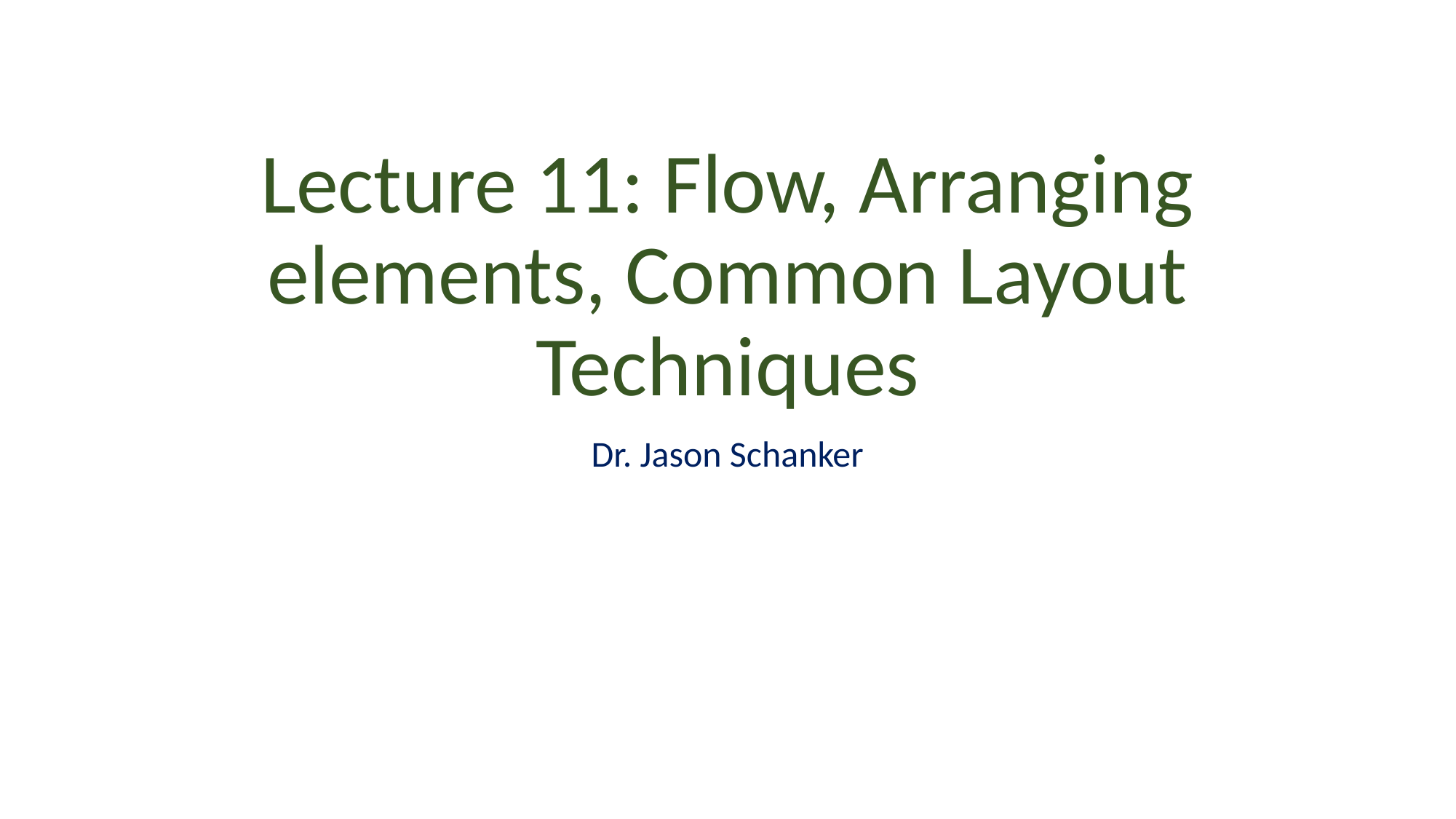

# Lecture 11: Flow, Arranging elements, Common Layout Techniques
Dr. Jason Schanker